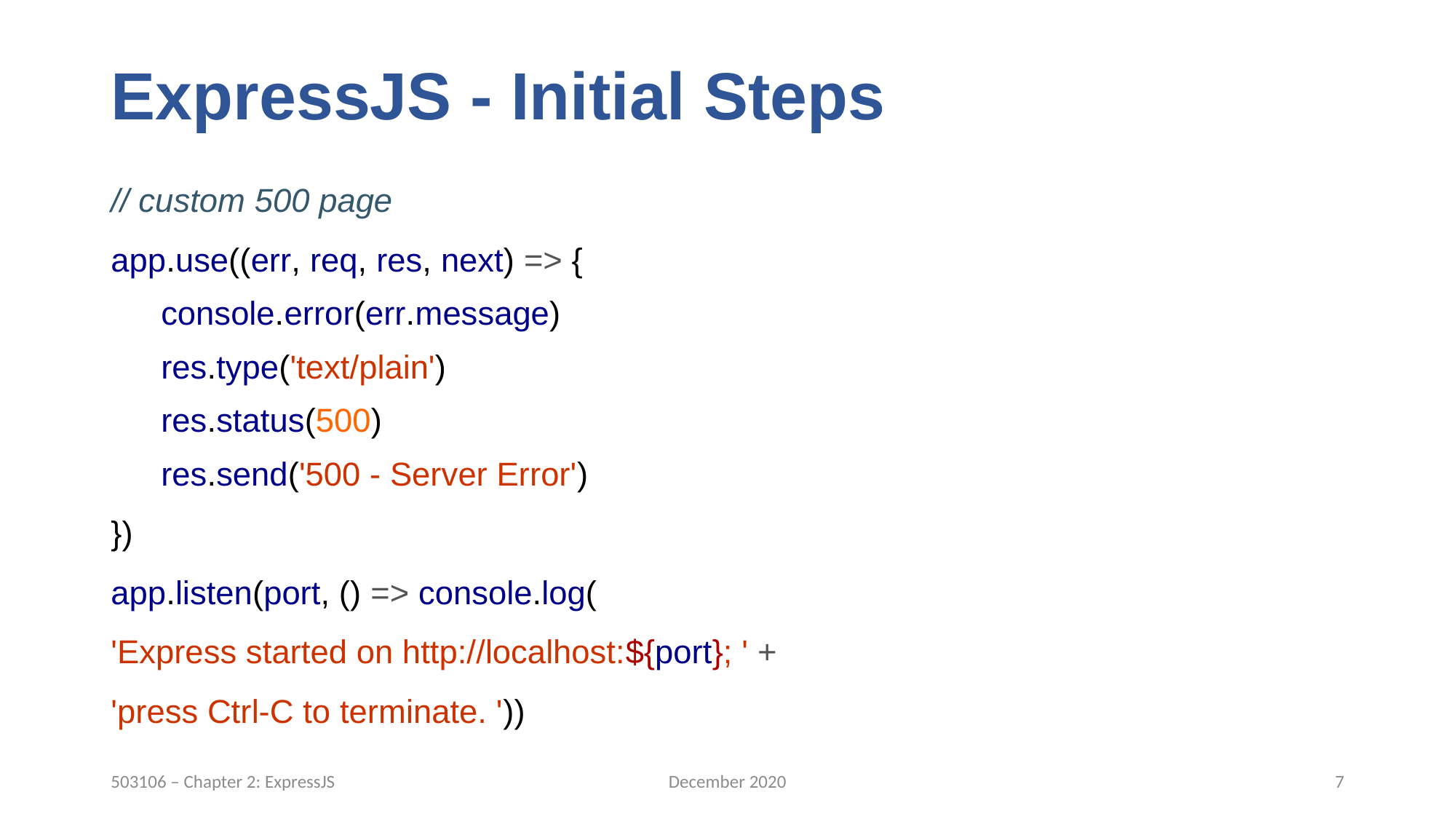

# ExpressJS - Initial Steps
// custom 500 page
app.use((err, req, res, next) => {
console.error(err.message)
res.type('text/plain')
res.status(500)
res.send('500 - Server Error')
})
app.listen(port, () => console.log(
'Express started on http://localhost:${port}; ' +
'press Ctrl-C to terminate. '))
December 2020
7